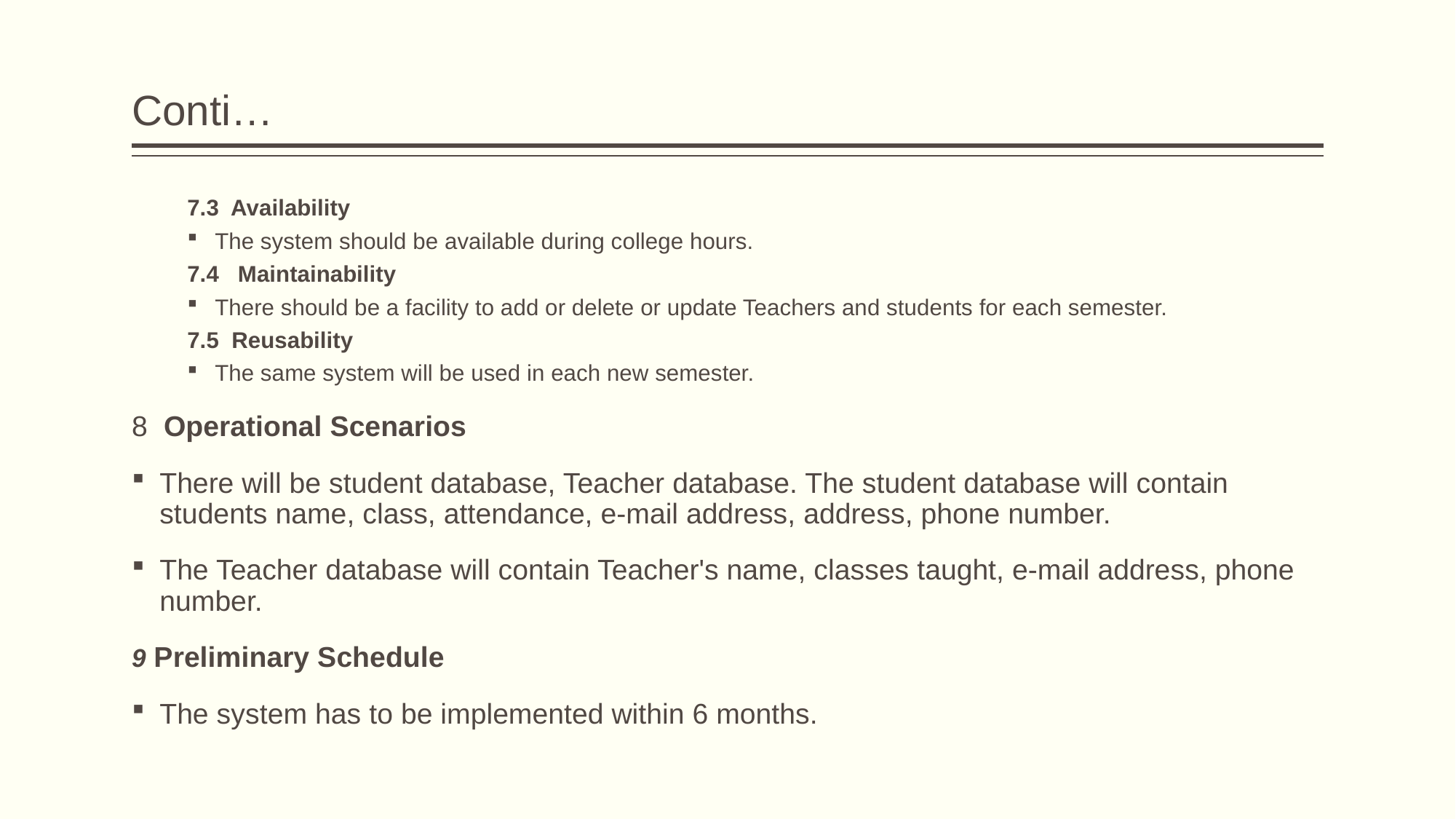

# Conti…
7.3  Availability
The system should be available during college hours.
7.4   Maintainability
There should be a facility to add or delete or update Teachers and students for each semester.
7.5  Reusability
The same system will be used in each new semester.
8  Operational Scenarios
There will be student database, Teacher database. The student database will contain students name, class, attendance, e-mail address, address, phone number.
The Teacher database will contain Teacher's name, classes taught, e-mail address, phone number.
9 Preliminary Schedule
The system has to be implemented within 6 months.